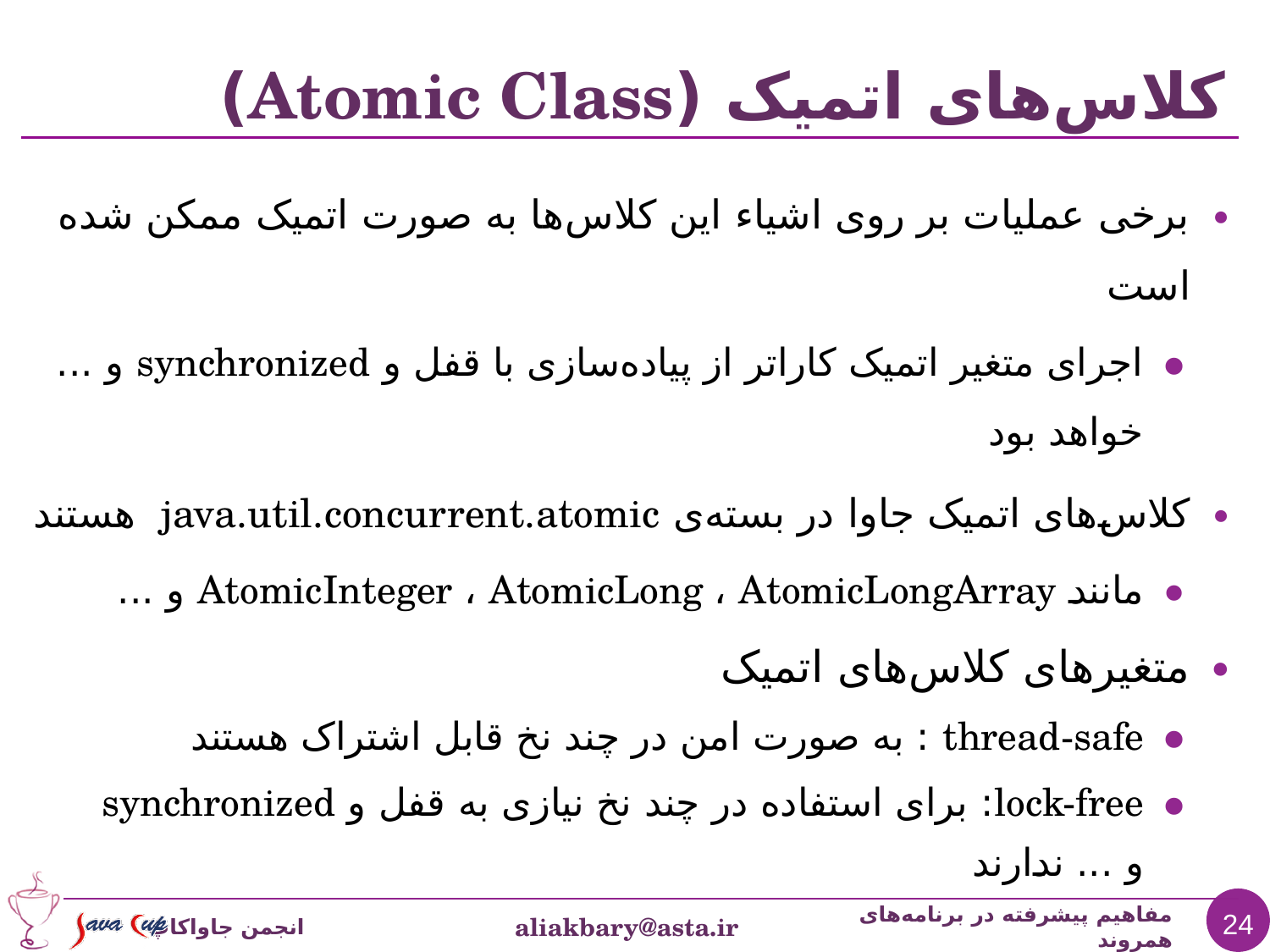

# کلاس‌های اتمیک (Atomic Class)
برخی عملیات بر روی اشیاء این کلاس‌ها به صورت اتمیک ممکن شده است
اجرای متغیر اتمیک کاراتر از پیاده‌سازی با قفل و synchronized و ... خواهد بود
کلاس‌های اتمیک جاوا در بسته‌ی java.util.concurrent.atomic  هستند
مانند AtomicInteger ، AtomicLong ، AtomicLongArray و ...
متغیرهای کلاس‌های اتمیک
thread-safe : به صورت امن در چند نخ قابل اشتراک هستند
lock-free: برای استفاده در چند نخ نیازی به قفل و synchronized و ... ندارند